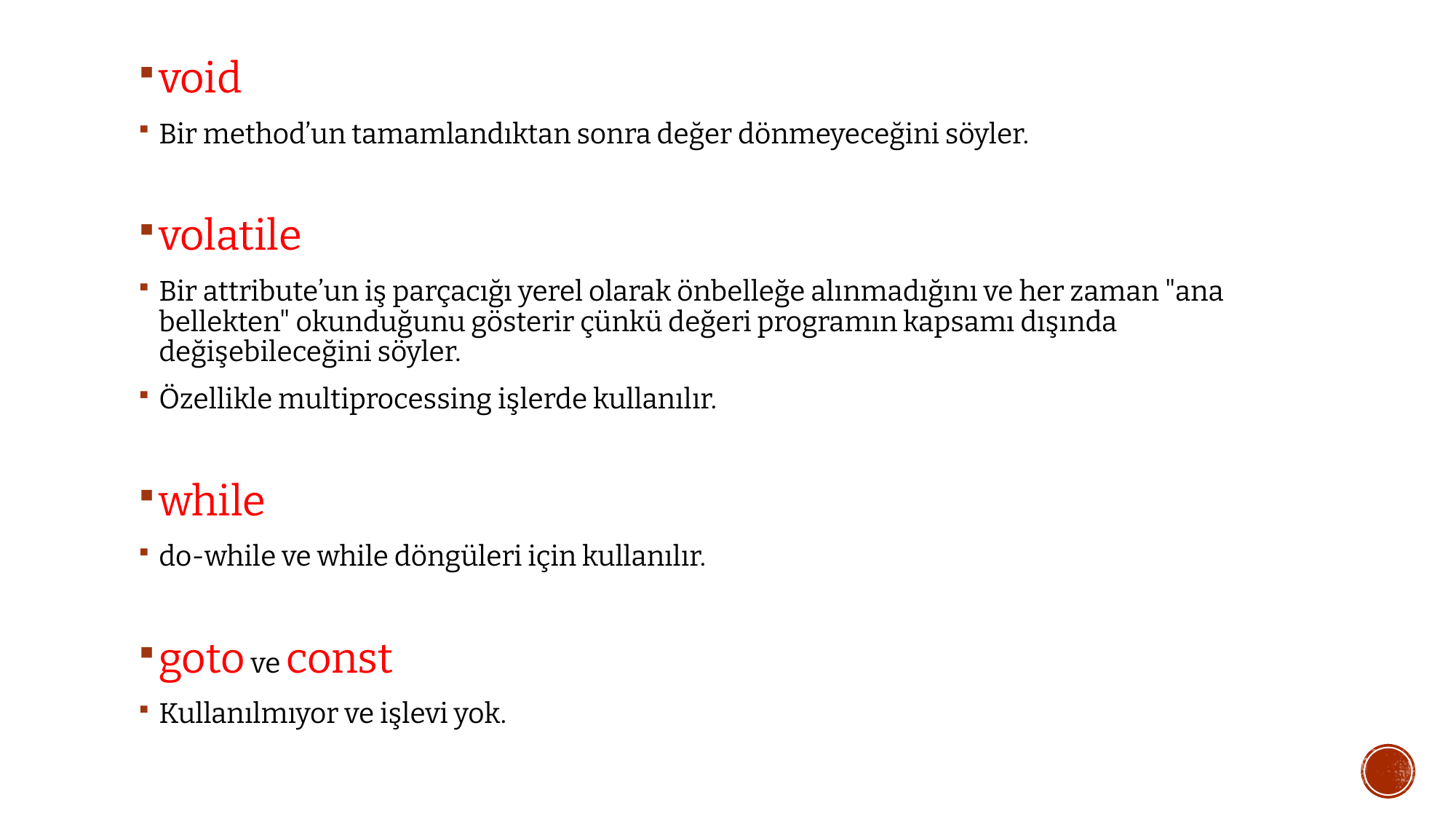

void
Bir method’un tamamlandıktan sonra değer dönmeyeceğini söyler.

volatile
Bir attribute’un iş parçacığı yerel olarak önbelleğe alınmadığını ve her zaman "ana bellekten" okunduğunu gösterir çünkü değeri programın kapsamı dışında değişebileceğini söyler.
Özellikle multiprocessing işlerde kullanılır.

while
do-while ve while döngüleri için kullanılır.

goto ve const
Kullanılmıyor ve işlevi yok.